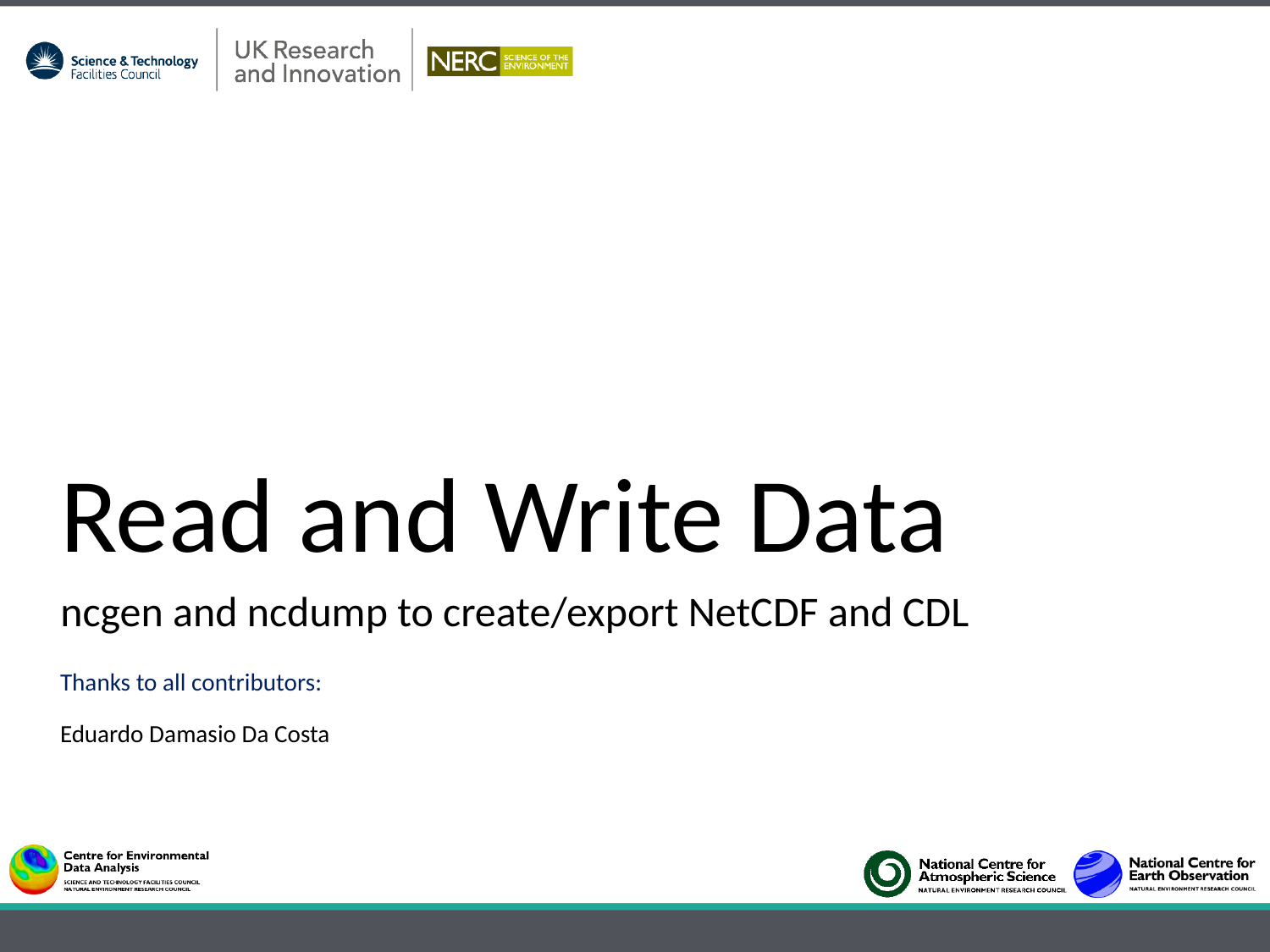

# Read and Write Data
ncgen and ncdump to create/export NetCDF and CDL
Thanks to all contributors:

Eduardo Damasio Da Costa